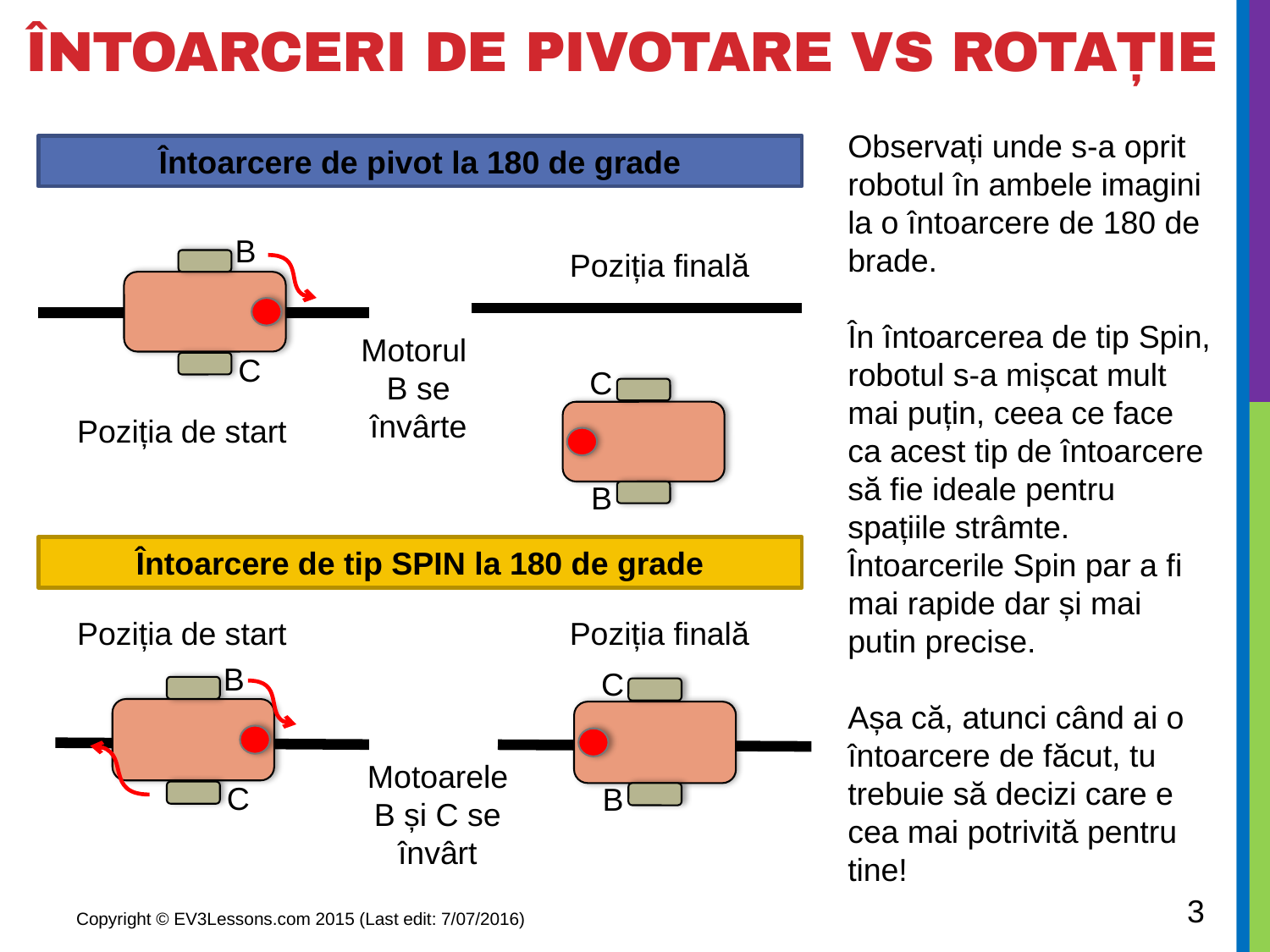

# Întoarceri de pivotare vs rotație
Observați unde s-a oprit robotul în ambele imagini la o întoarcere de 180 de brade.

În întoarcerea de tip Spin, robotul s-a mișcat mult mai puțin, ceea ce face ca acest tip de întoarcere să fie ideale pentru spațiile strâmte.  Întoarcerile Spin par a fi mai rapide dar și mai putin precise.

Așa că, atunci când ai o întoarcere de făcut, tu trebuie să decizi care e cea mai potrivită pentru tine!
Întoarcere de pivot la 180 de grade
B

C
Poziția finală
Motorul
B se învârte
B

C
Poziția de start
Întoarcere de tip SPIN la 180 de grade
Poziția de start
Poziția finală
B

C
B

C
Motoarele B și C se învârt
3
Copyright © EV3Lessons.com 2015 (Last edit: 7/07/2016)